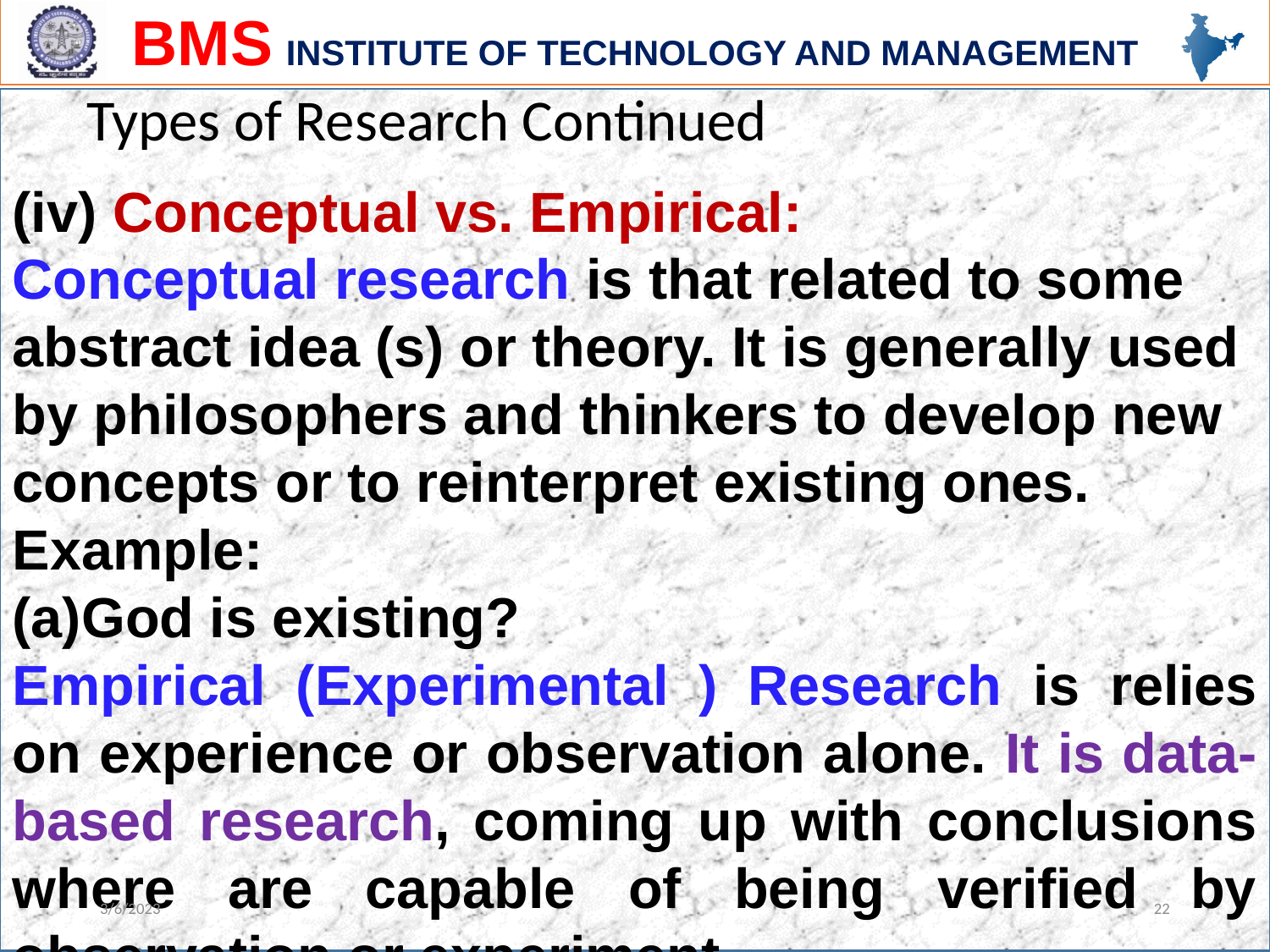

# Types of Research Continued
(iv) Conceptual vs. Empirical:
Conceptual research is that related to some abstract idea (s) or theory. It is generally used by philosophers and thinkers to develop new concepts or to reinterpret existing ones.
Example:
God is existing?
Empirical (Experimental ) Research is relies on experience or observation alone. It is data-based research, coming up with conclusions where are capable of being verified by observation or experiment.
In such a research the researcher must first provide himself with a working hypothesis or guess as to the probable results.
He then works to get enough facts (data) to prove or disprove his hypothesis. He then sets up experimental designs which he thinks will manipulate the persons or the materials concerned experimenter’s control over the variables under study and his deliberate manipulation of one of them to study its effects.

3/6/2023
22